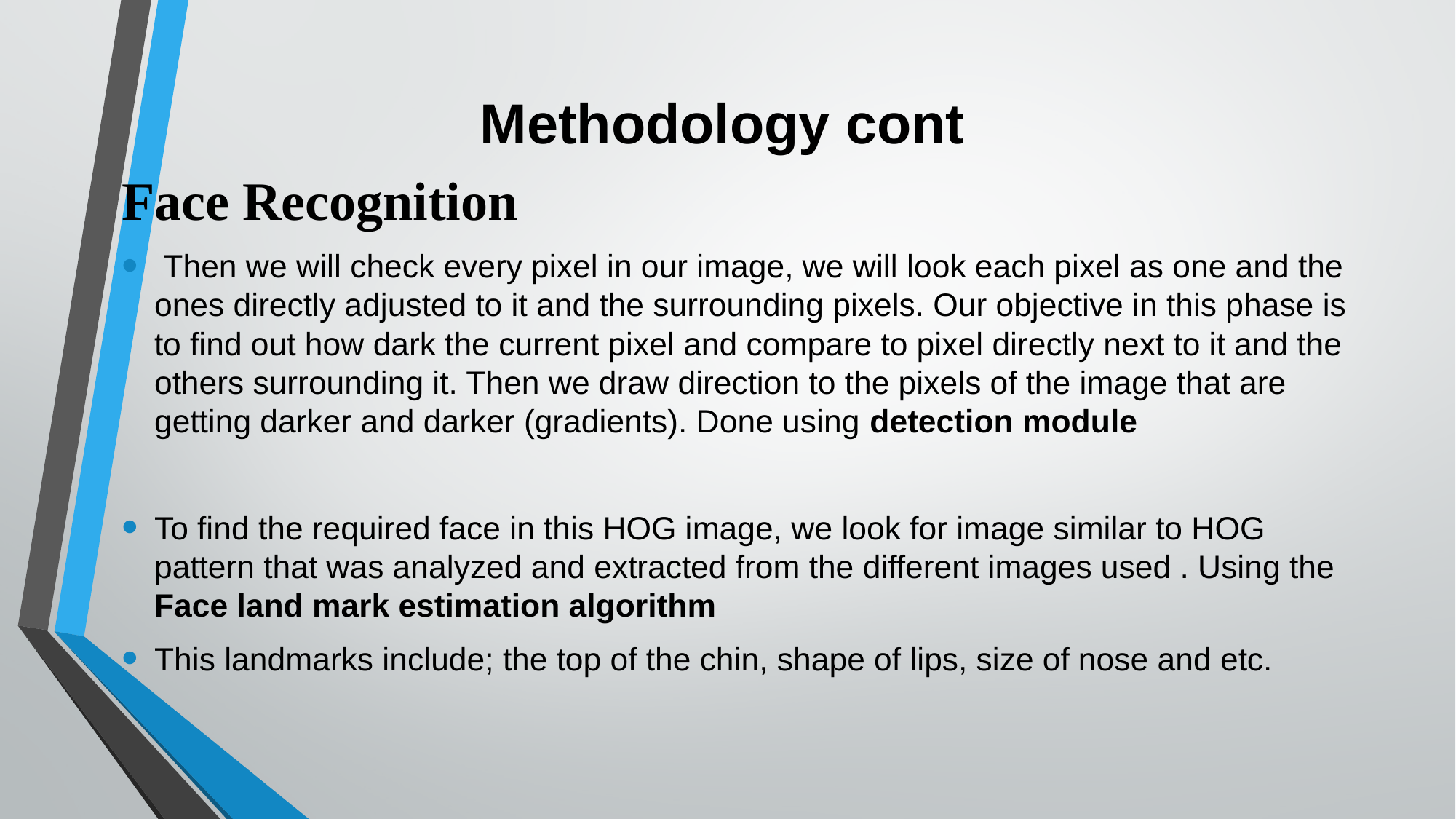

# Methodology cont
Face Recognition
 Then we will check every pixel in our image, we will look each pixel as one and the ones directly adjusted to it and the surrounding pixels. Our objective in this phase is to find out how dark the current pixel and compare to pixel directly next to it and the others surrounding it. Then we draw direction to the pixels of the image that are getting darker and darker (gradients). Done using detection module

To find the required face in this HOG image, we look for image similar to HOG pattern that was analyzed and extracted from the different images used . Using the Face land mark estimation algorithm
This landmarks include; the top of the chin, shape of lips, size of nose and etc.